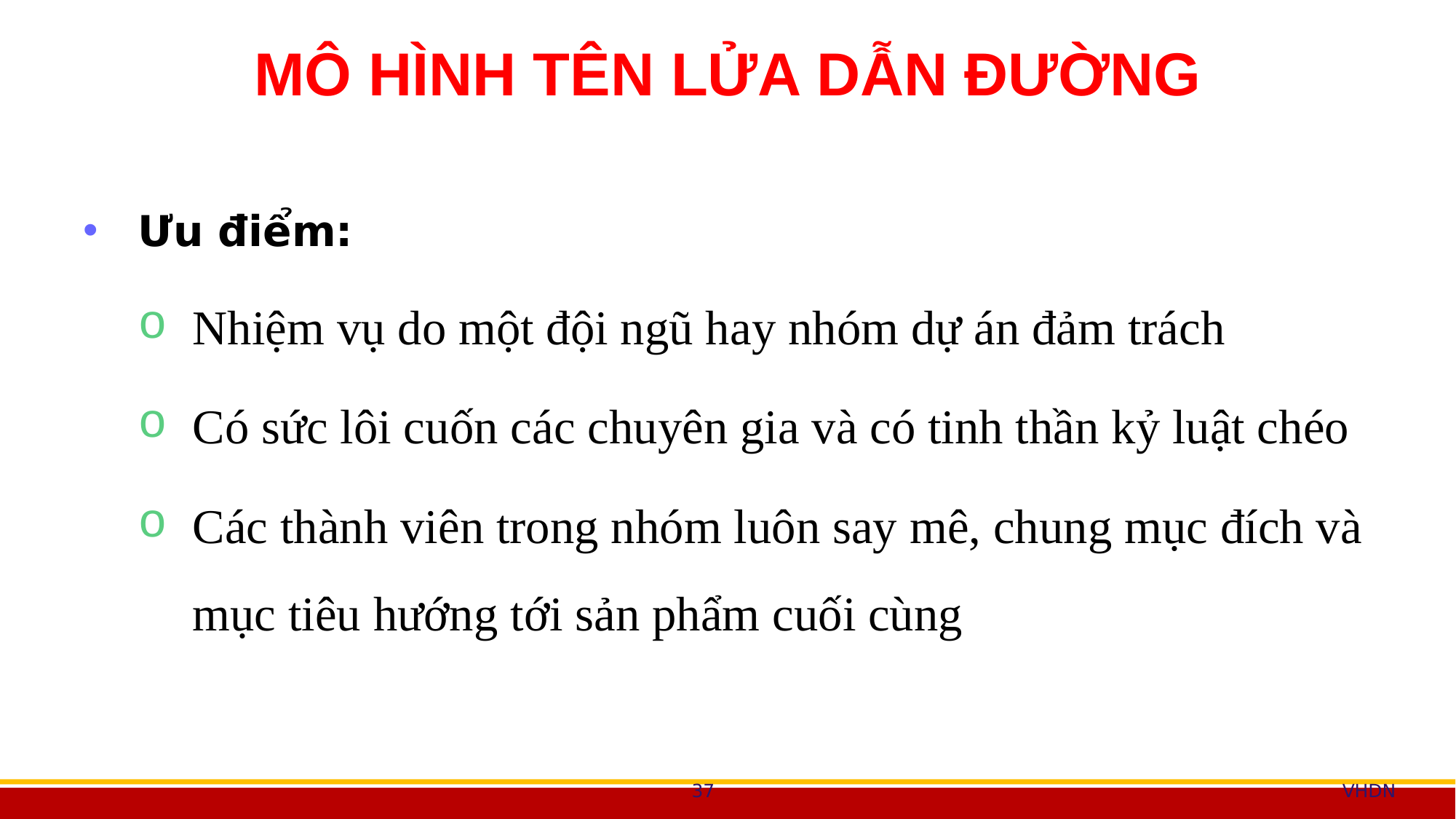

MÔ HÌNH TÊN LỬA DẪN ĐƯỜNG
Ưu điểm:
Nhiệm vụ do một đội ngũ hay nhóm dự án đảm trách
Có sức lôi cuốn các chuyên gia và có tinh thần kỷ luật chéo
Các thành viên trong nhóm luôn say mê, chung mục đích và mục tiêu hướng tới sản phẩm cuối cùng
37
VHDN